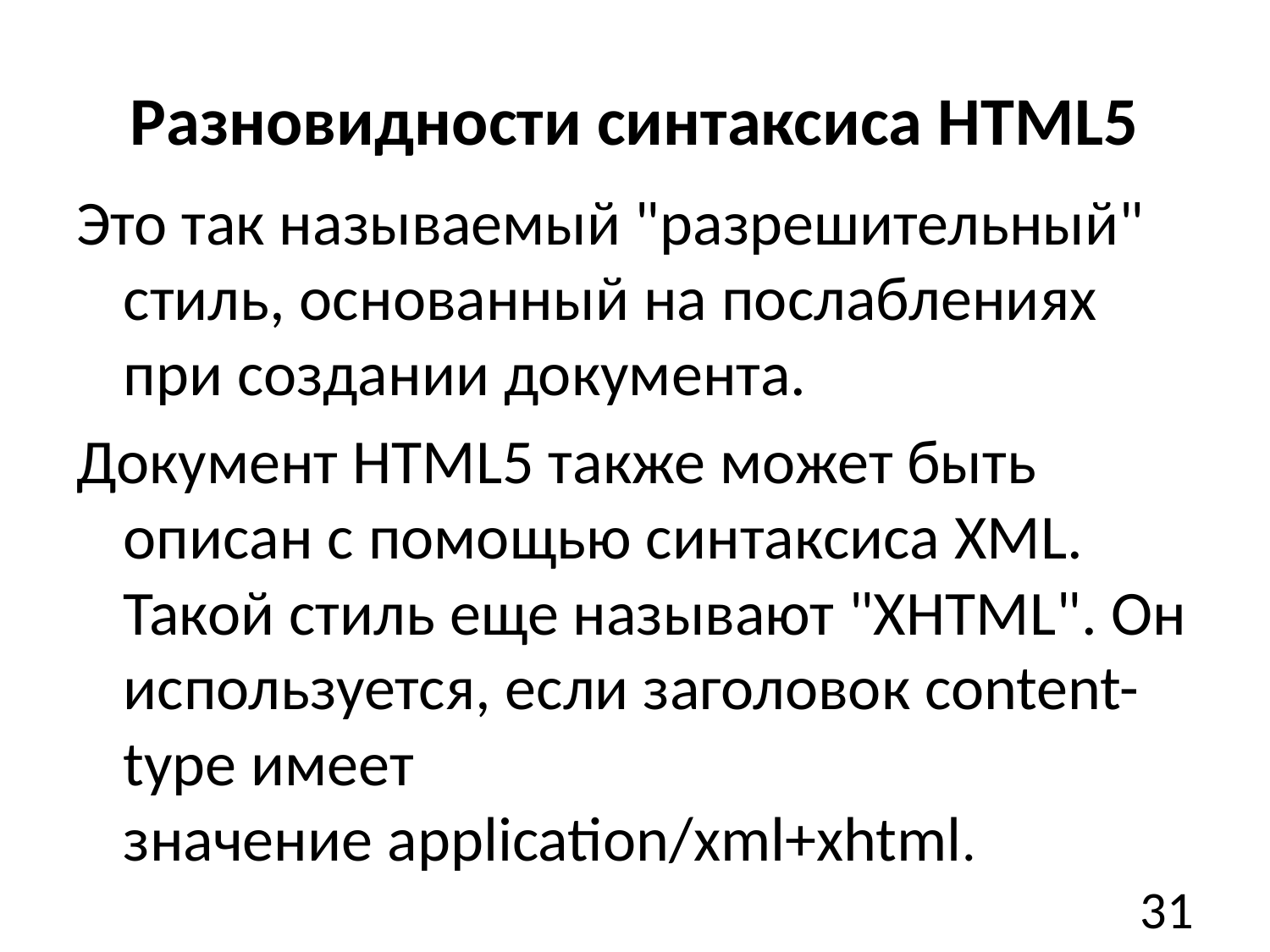

# Разновидности синтаксиса HTML5
Это так называемый "разрешительный" стиль, основанный на послаблениях при создании документа.
Документ HTML5 также может быть описан с помощью синтаксиса XML. Такой стиль еще называют "XHTML". Он используется, если заголовок content-type имеет значение application/xml+xhtml.
31